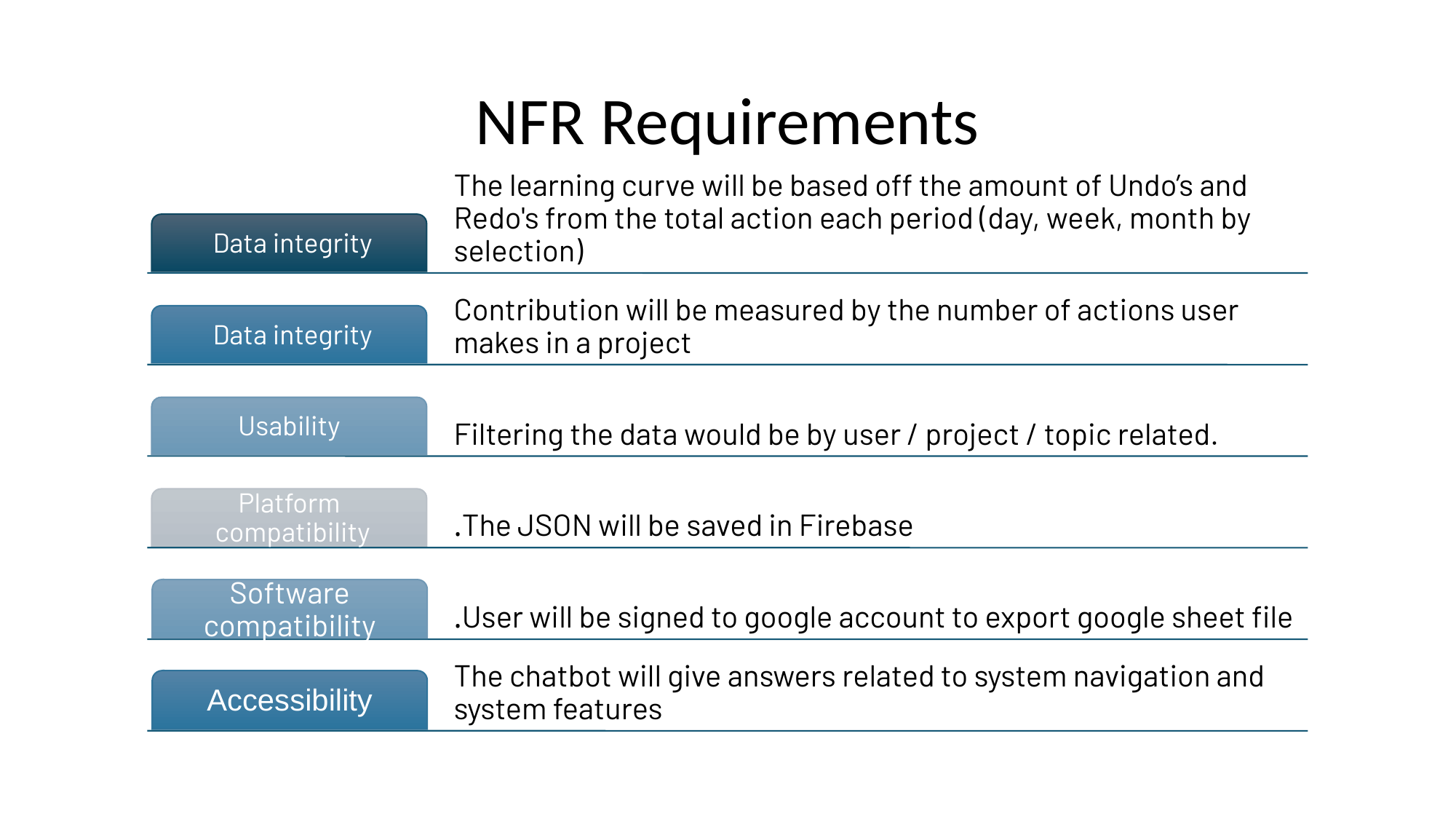

# NFR Requirements
The learning curve will be based off the amount of Undo’s and Redo's from the total action each period (day, week, month by selection)
Data integrity
Contribution will be measured by the number of actions user makes in a project
Data integrity
Filtering the data would be by user / project / topic related.
Usability
The JSON will be saved in Firebase.
Platform compatibility
User will be signed to google account to export google sheet file.
Software compatibility
The chatbot will give answers related to system navigation and system features
Accessibility